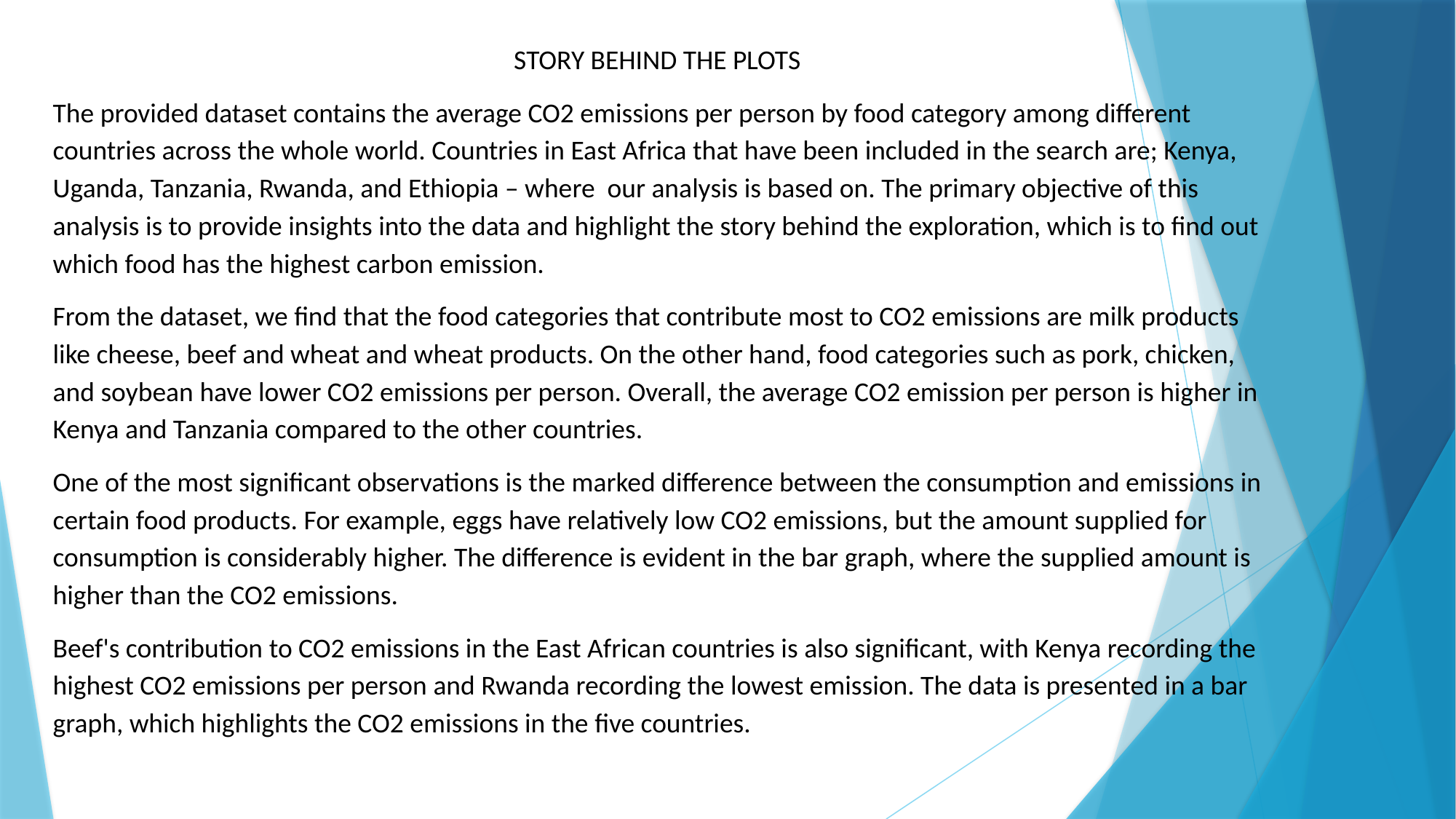

STORY BEHIND THE PLOTS
The provided dataset contains the average CO2 emissions per person by food category among different countries across the whole world. Countries in East Africa that have been included in the search are; Kenya, Uganda, Tanzania, Rwanda, and Ethiopia – where  our analysis is based on. The primary objective of this analysis is to provide insights into the data and highlight the story behind the exploration, which is to find out which food has the highest carbon emission.
From the dataset, we find that the food categories that contribute most to CO2 emissions are milk products like cheese, beef and wheat and wheat products. On the other hand, food categories such as pork, chicken, and soybean have lower CO2 emissions per person. Overall, the average CO2 emission per person is higher in Kenya and Tanzania compared to the other countries.
One of the most significant observations is the marked difference between the consumption and emissions in certain food products. For example, eggs have relatively low CO2 emissions, but the amount supplied for consumption is considerably higher. The difference is evident in the bar graph, where the supplied amount is higher than the CO2 emissions.
Beef's contribution to CO2 emissions in the East African countries is also significant, with Kenya recording the highest CO2 emissions per person and Rwanda recording the lowest emission. The data is presented in a bar graph, which highlights the CO2 emissions in the five countries.